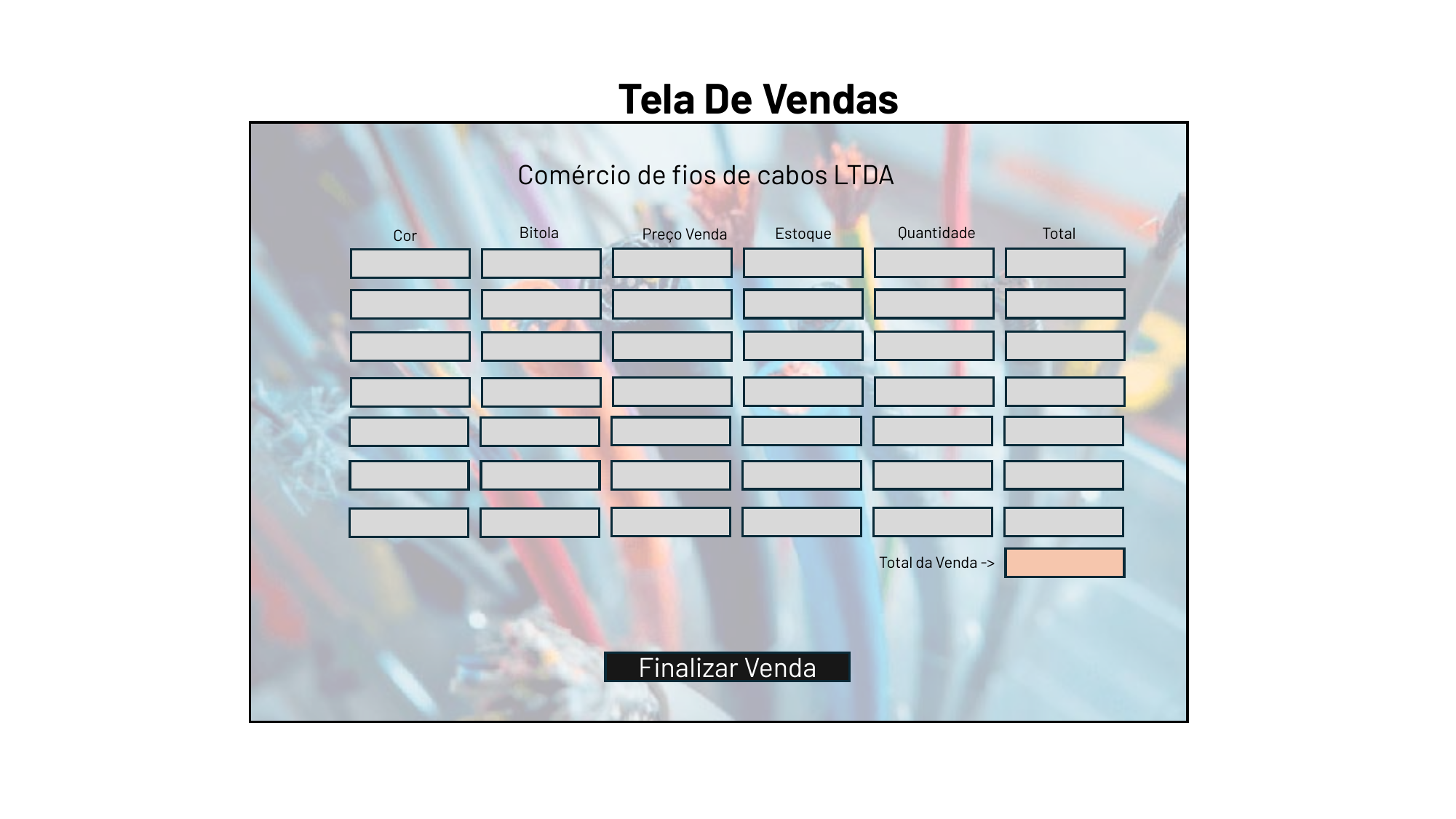

Tela De Vendas

Comércio de fios de cabos LTDA
Quantidade
Bitola
Estoque
Total
Preço Venda
Cor

Total da Venda ->

Finalizar Venda